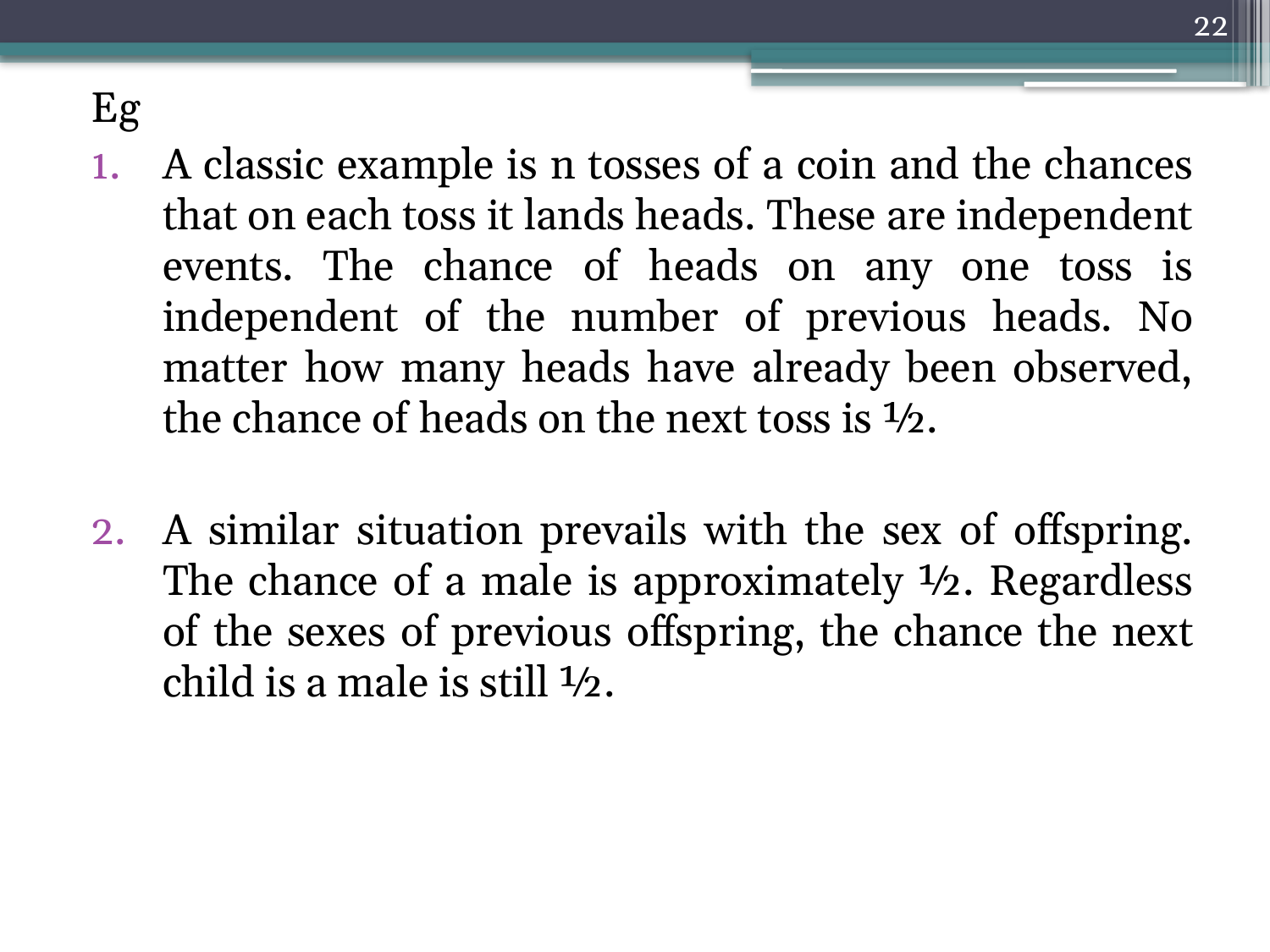

22
Eg
A classic example is n tosses of a coin and the chances that on each toss it lands heads. These are independent events. The chance of heads on any one toss is independent of the number of previous heads. No matter how many heads have already been observed, the chance of heads on the next toss is ½.

A similar situation prevails with the sex of offspring. The chance of a male is approximately ½. Regardless of the sexes of previous offspring, the chance the next child is a male is still ½.